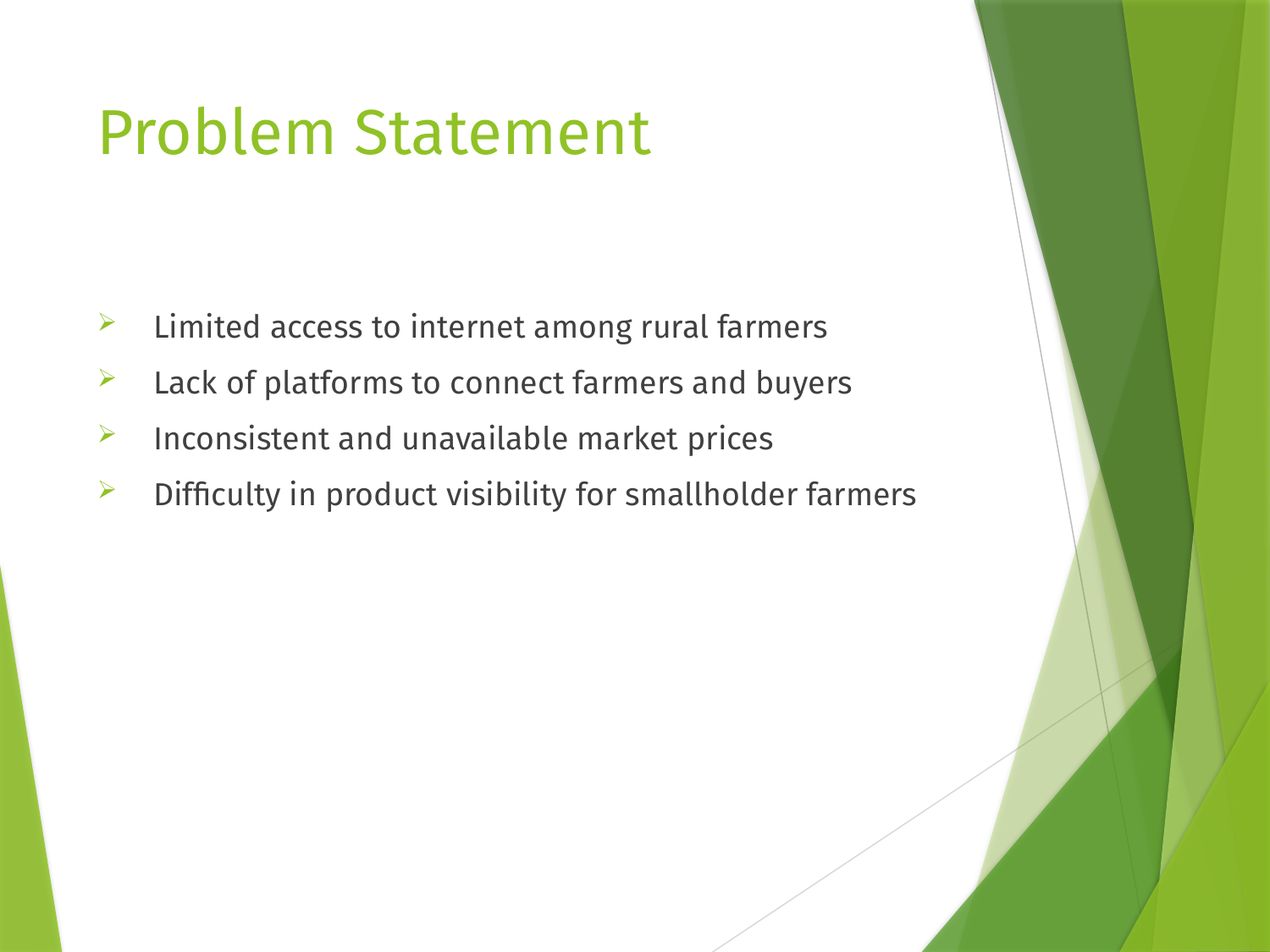

# Problem Statement
 Limited access to internet among rural farmers
 Lack of platforms to connect farmers and buyers
 Inconsistent and unavailable market prices
 Difficulty in product visibility for smallholder farmers